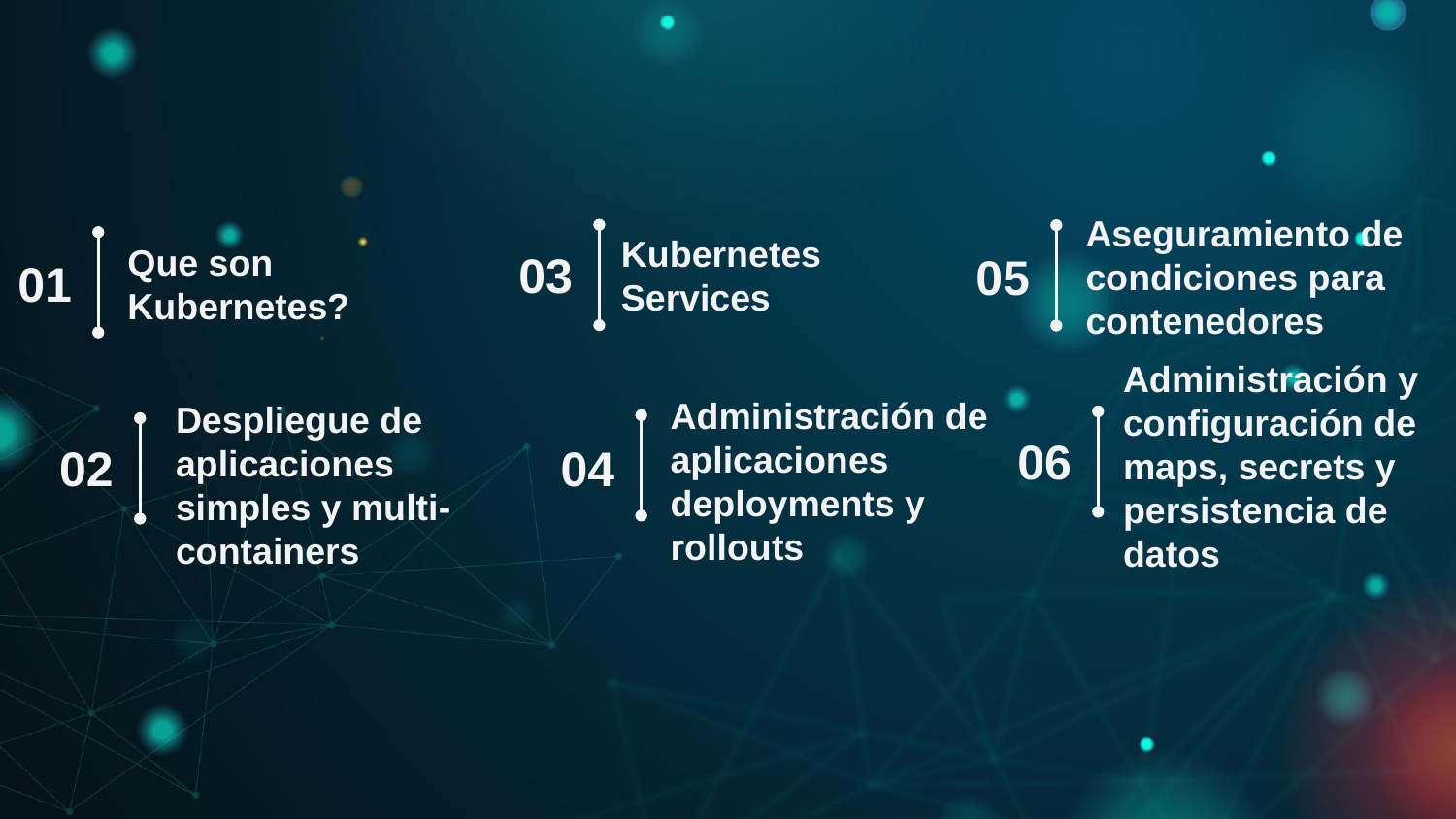

03
Kubernetes Services
05
Aseguramiento de condiciones para contenedores
01
# Que son Kubernetes?
06
Administración y configuración de maps, secrets y persistencia de datos
04
02
Administración de aplicaciones deployments y rollouts
Despliegue de aplicaciones simples y multi-containers